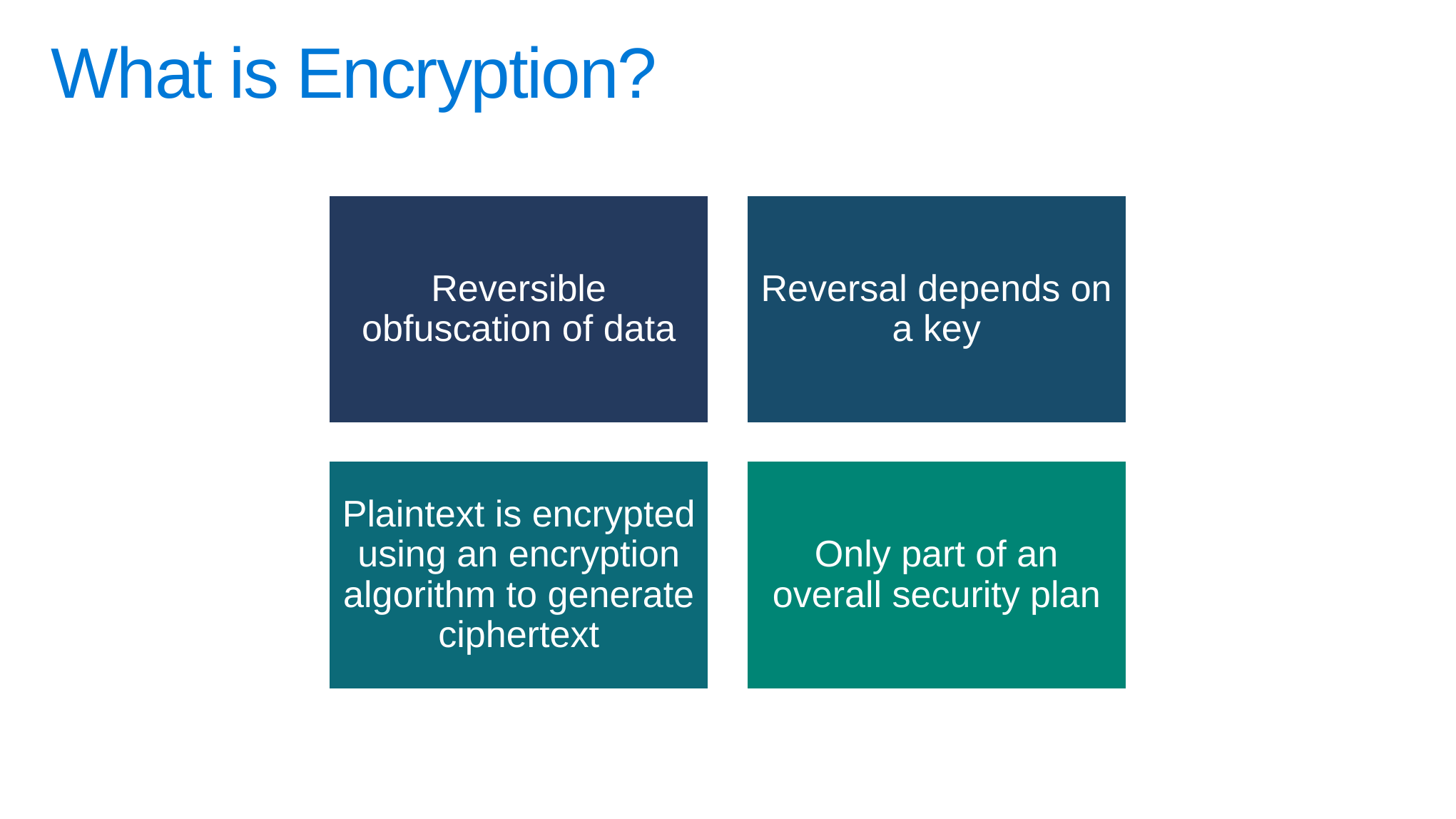

# What is Encryption?
Reversible obfuscation of data
Reversal depends on a key
Plaintext is encrypted using an encryption algorithm to generate ciphertext
Only part of an overall security plan